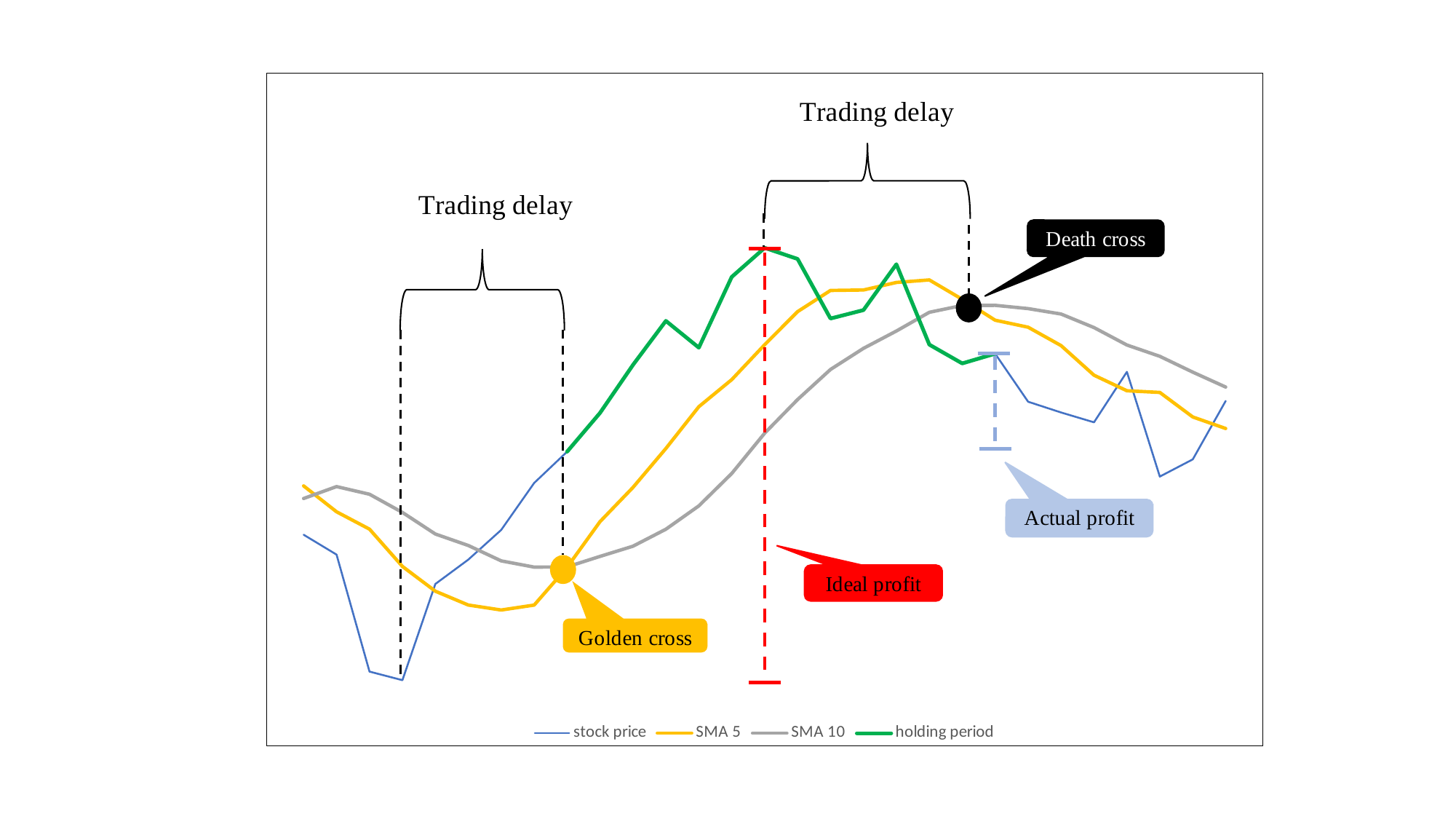

### Chart

| Category | stock price | SMA 5 | SMA 10 | holding period |
|---|---|---|---|---|